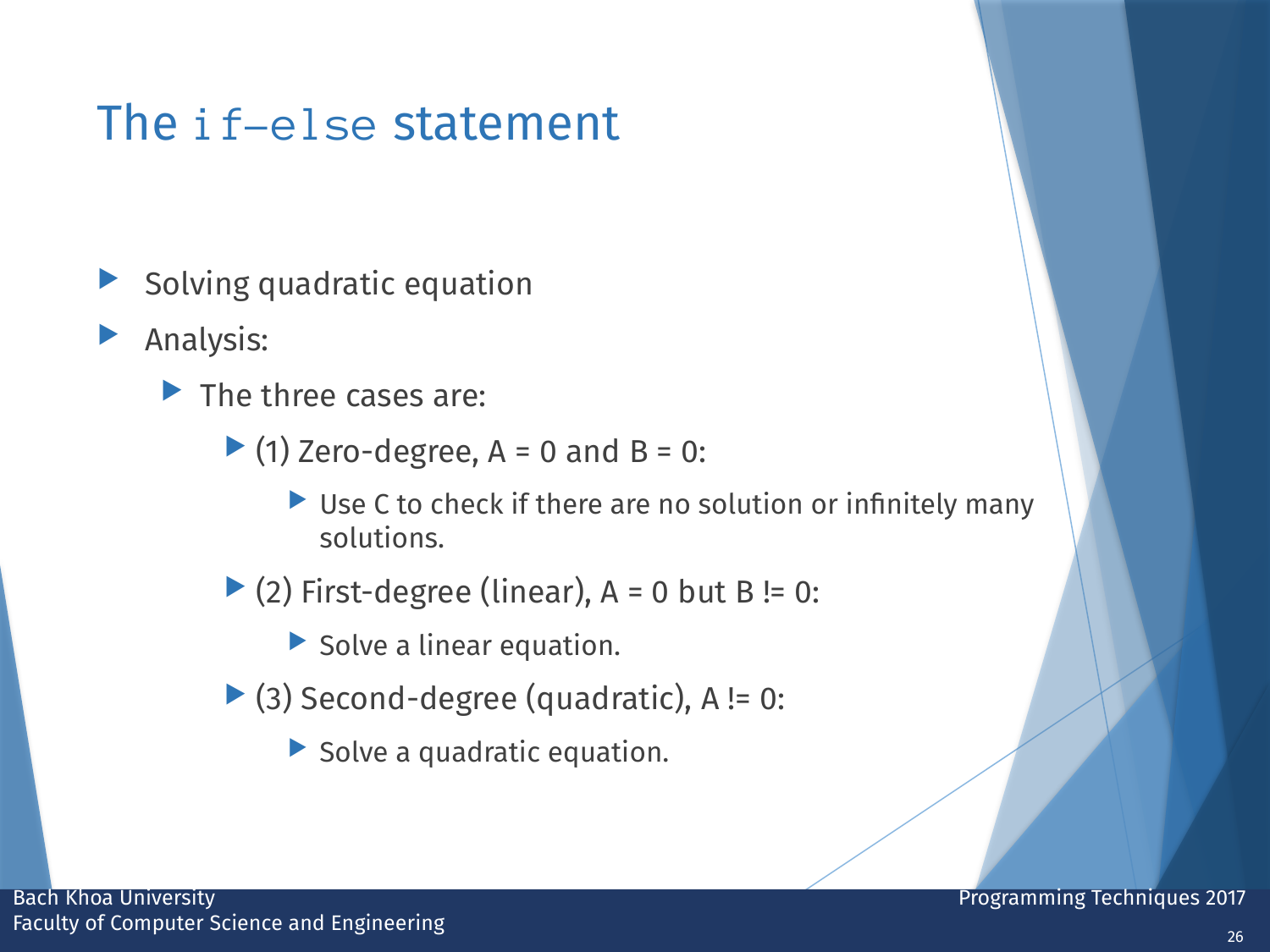

# The if-else statement
Solving quadratic equation
Analysis:
The three cases are:
(1) Zero-degree, A = 0 and B = 0:
Use C to check if there are no solution or infinitely many solutions.
(2) First-degree (linear), A = 0 but B != 0:
Solve a linear equation.
(3) Second-degree (quadratic), A != 0:
Solve a quadratic equation.
26